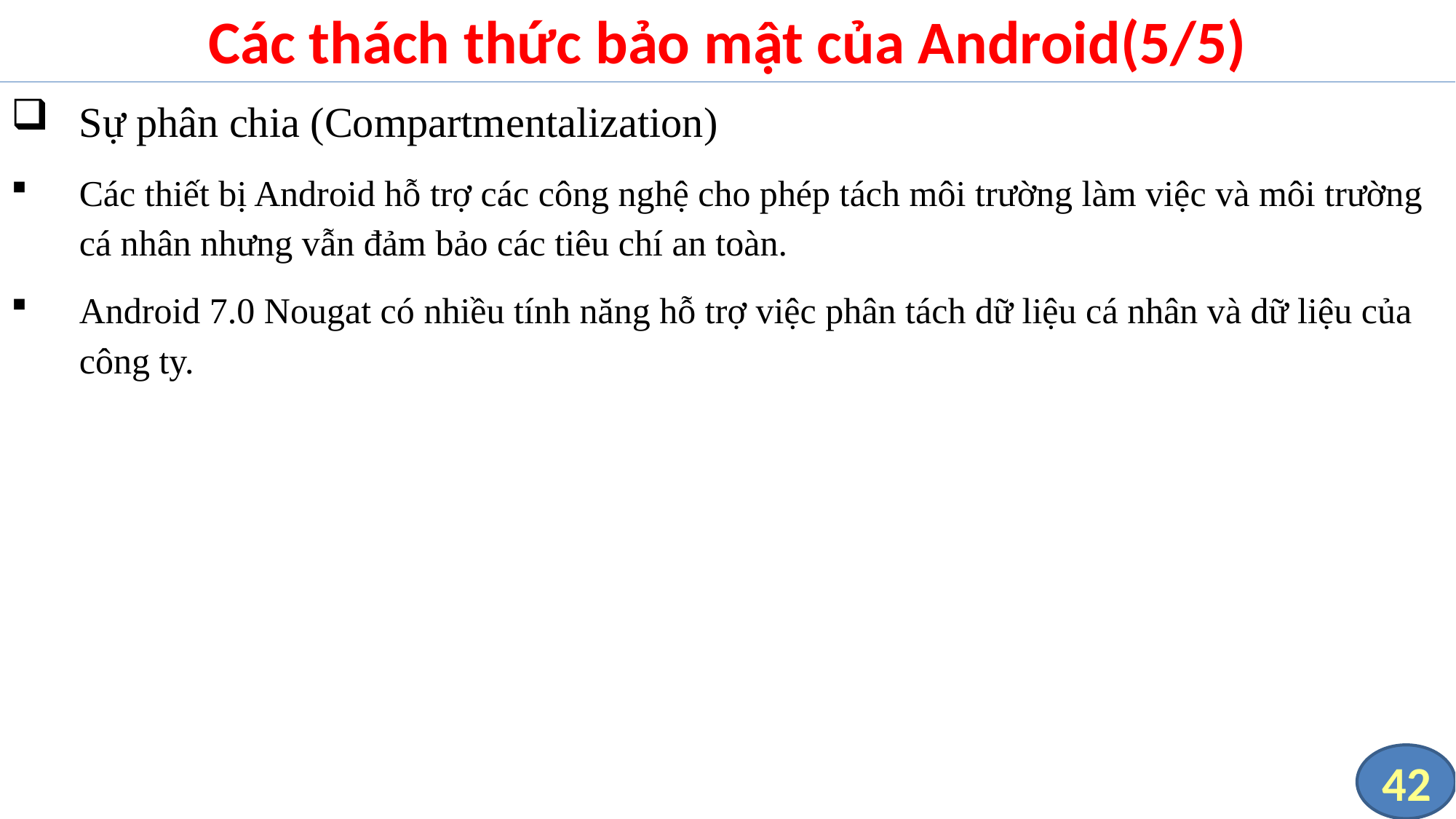

# Các thách thức bảo mật của Android(5/5)
Sự phân chia (Compartmentalization)
Các thiết bị Android hỗ trợ các công nghệ cho phép tách môi trường làm việc và môi trường cá nhân nhưng vẫn đảm bảo các tiêu chí an toàn.
Android 7.0 Nougat có nhiều tính năng hỗ trợ việc phân tách dữ liệu cá nhân và dữ liệu của công ty.
42